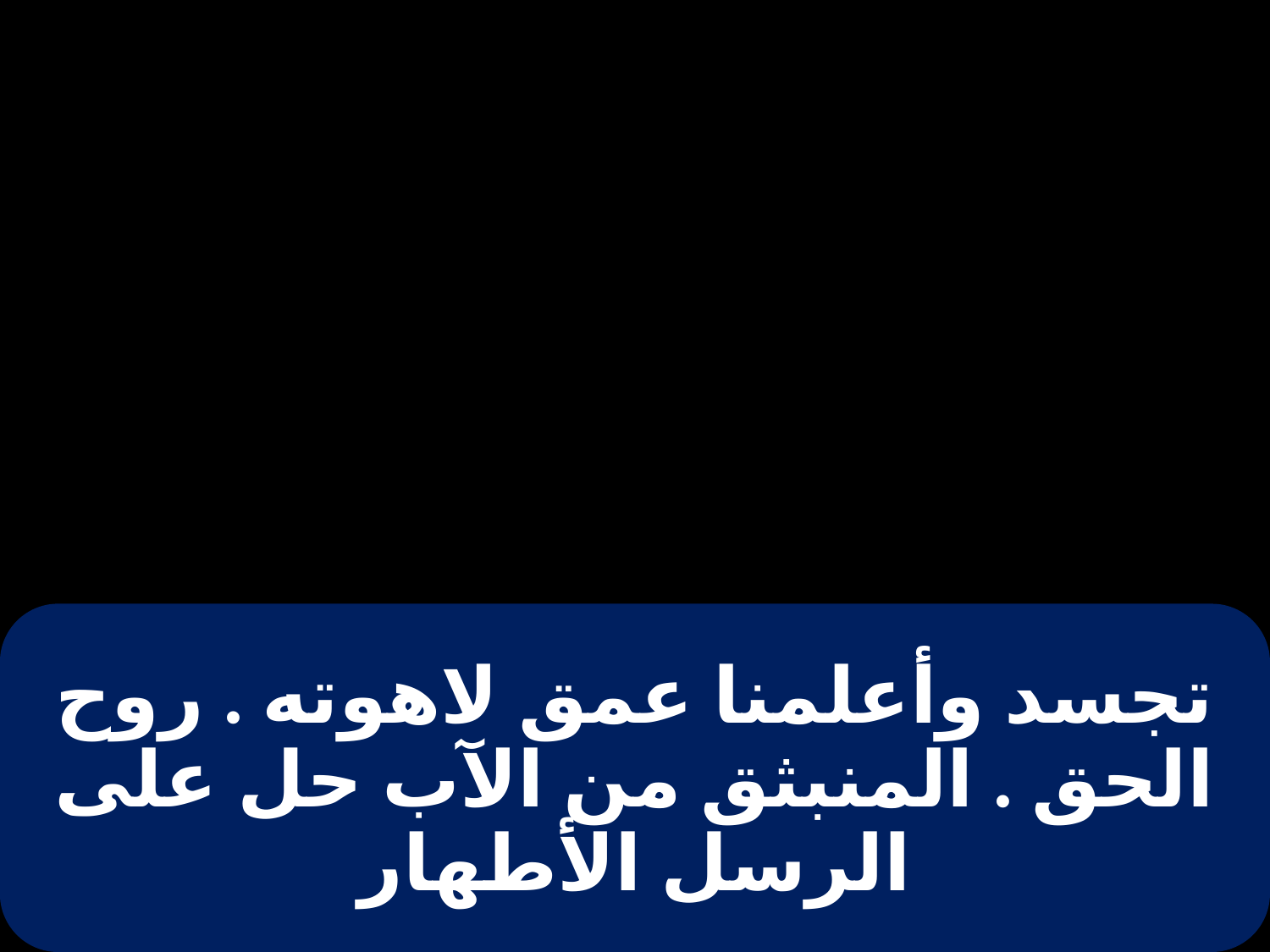

# تجسد وأعلمنا عمق لاهوته . روح الحق . المنبثق من الآب حل على الرسل الأطهار